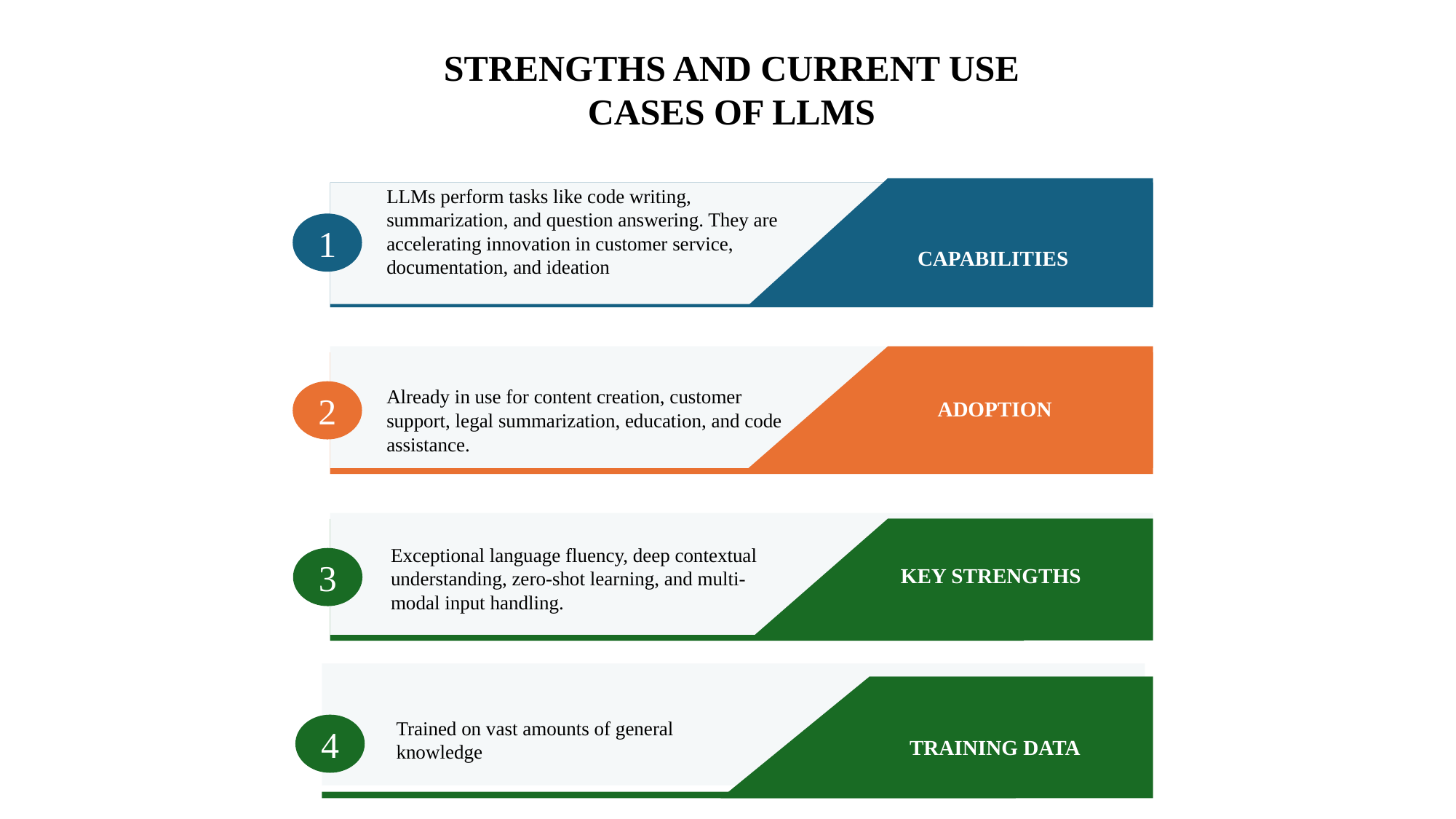

STRENGTHS AND CURRENT USE CASES OF LLMS

LLMs perform tasks like code writing, summarization, and question answering. They are accelerating innovation in customer service, documentation, and ideation

1
CAPABILITIES

2
Already in use for content creation, customer support, legal summarization, education, and code assistance.
ADOPTION

Exceptional language fluency, deep contextual understanding, zero-shot learning, and multi-modal input handling.
3
KEY STRENGTHS

4
TRAINING DATA

Trained on vast amounts of general knowledge